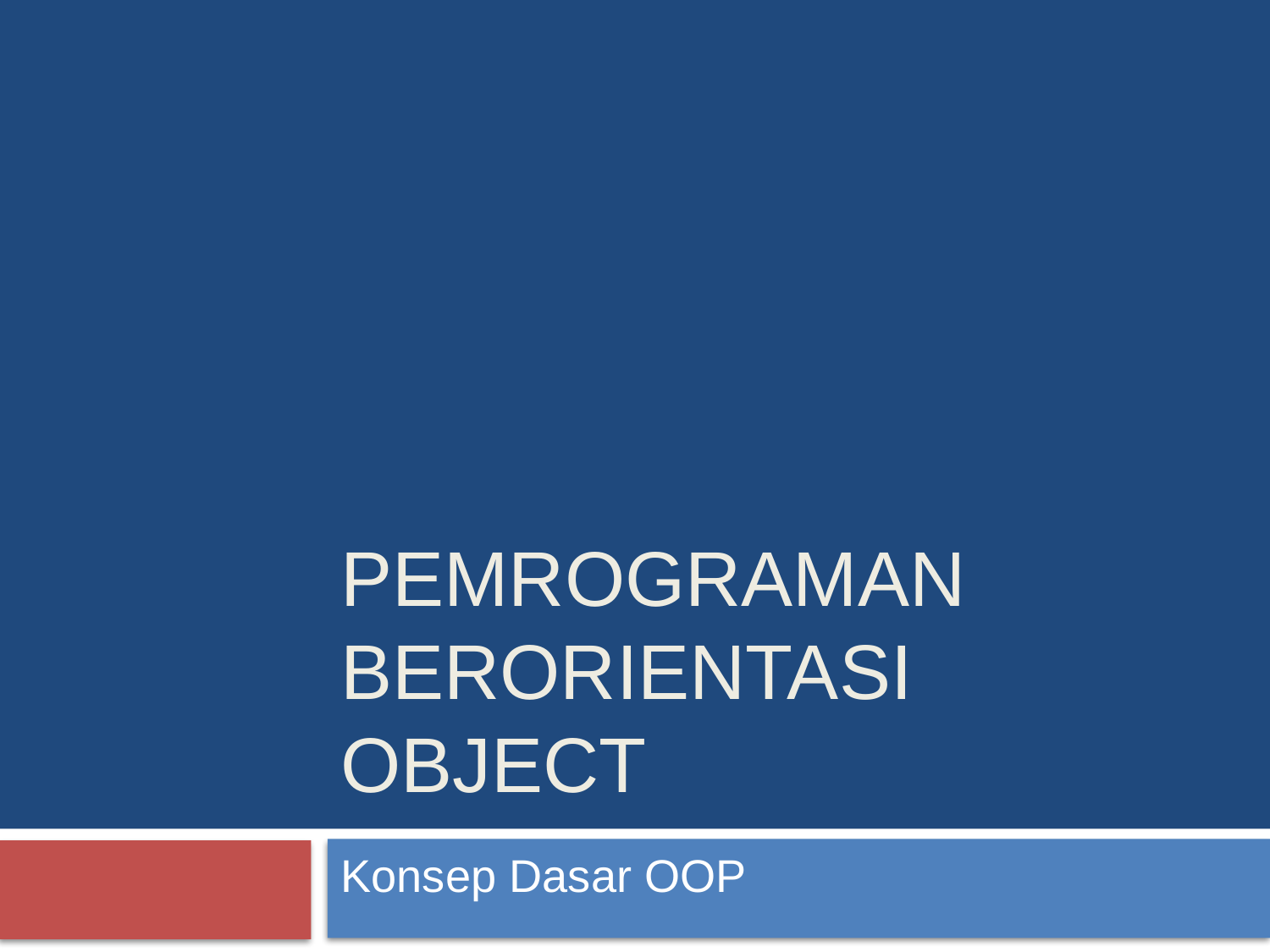

# Pemrograman Berorientasi Object
Konsep Dasar OOP